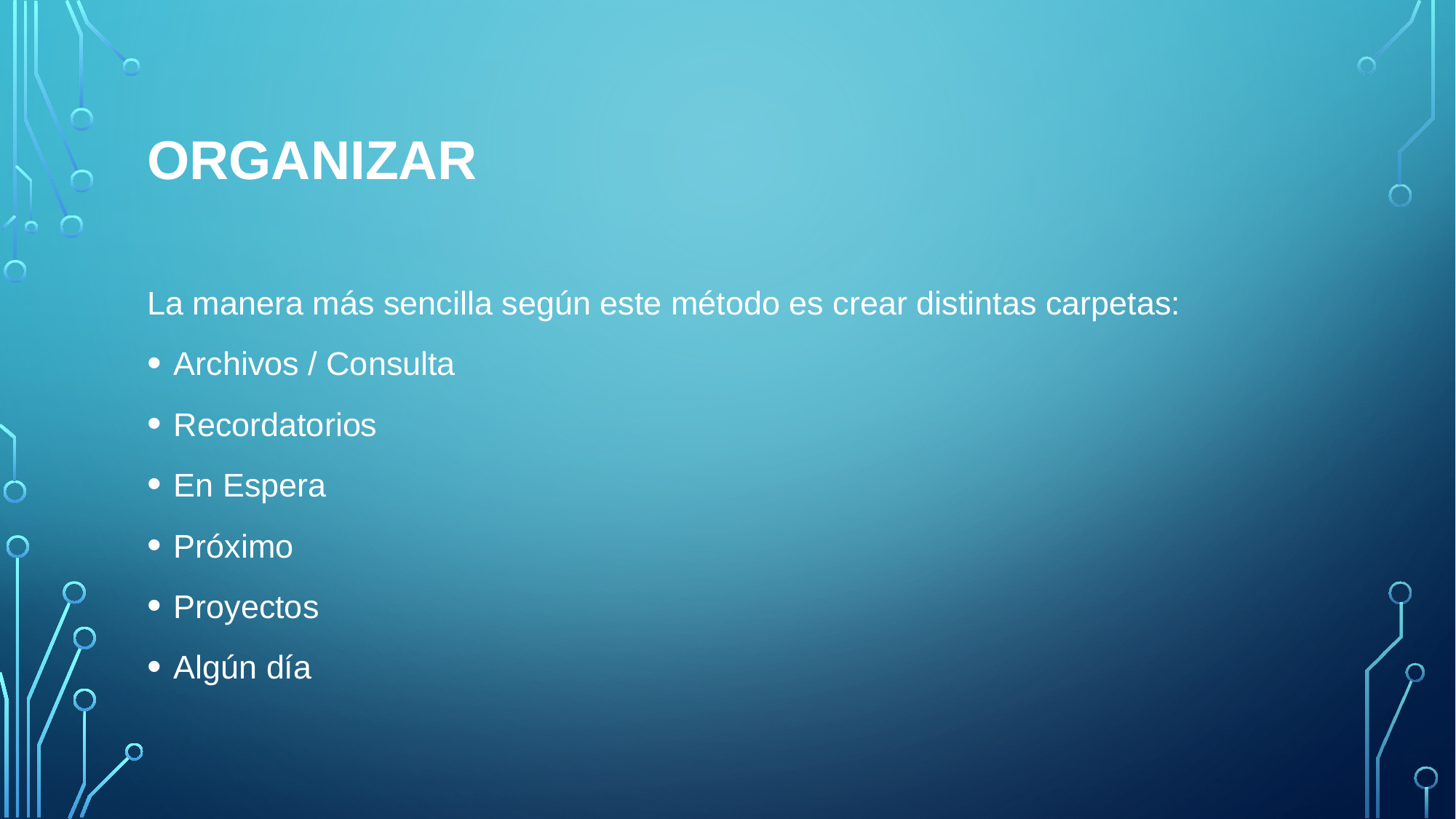

# ORGANIZAR
La manera más sencilla según este método es crear distintas carpetas:
Archivos / Consulta
Recordatorios
En Espera
Próximo
Proyectos
Algún día